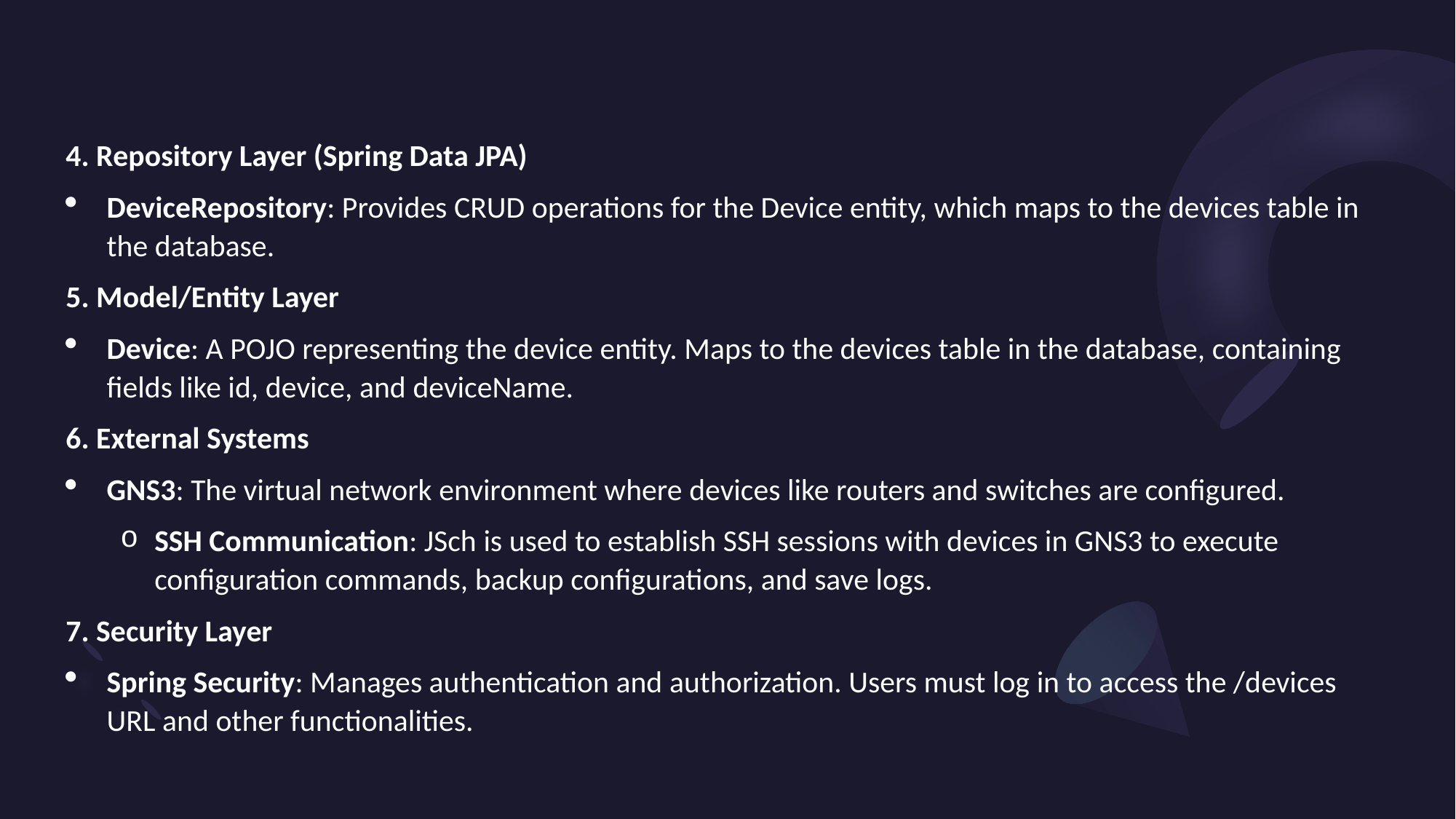

4. Repository Layer (Spring Data JPA)
DeviceRepository: Provides CRUD operations for the Device entity, which maps to the devices table in the database.
5. Model/Entity Layer
Device: A POJO representing the device entity. Maps to the devices table in the database, containing fields like id, device, and deviceName.
6. External Systems
GNS3: The virtual network environment where devices like routers and switches are configured.
SSH Communication: JSch is used to establish SSH sessions with devices in GNS3 to execute configuration commands, backup configurations, and save logs.
7. Security Layer
Spring Security: Manages authentication and authorization. Users must log in to access the /devices URL and other functionalities.